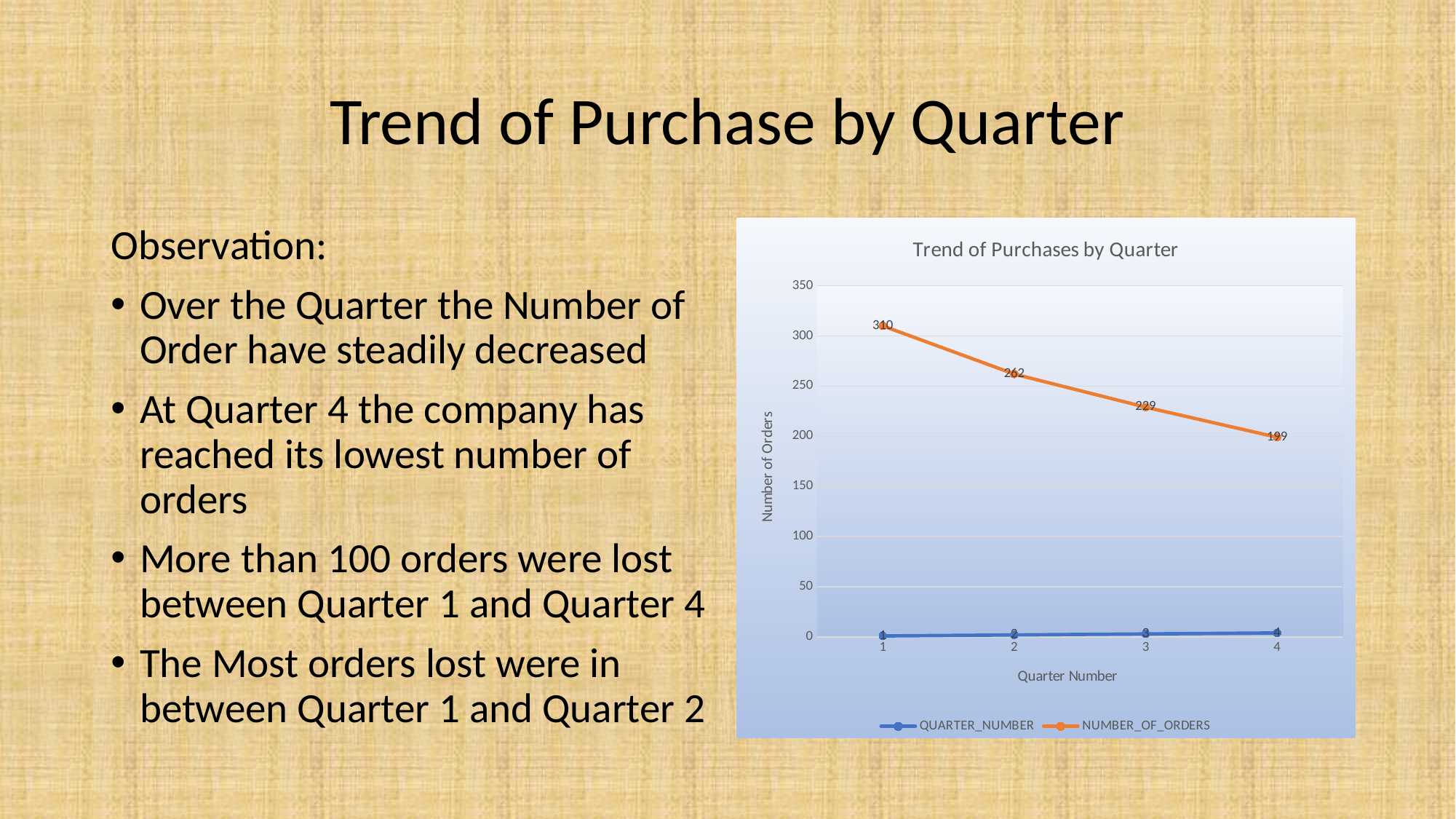

# Trend of Purchase by Quarter
Observation:
Over the Quarter the Number of Order have steadily decreased
At Quarter 4 the company has reached its lowest number of orders
More than 100 orders were lost between Quarter 1 and Quarter 4
The Most orders lost were in between Quarter 1 and Quarter 2

### Chart: Trend of Purchases by Quarter

| Category | QUARTER_NUMBER | NUMBER_OF_ORDERS |
|---|---|---|